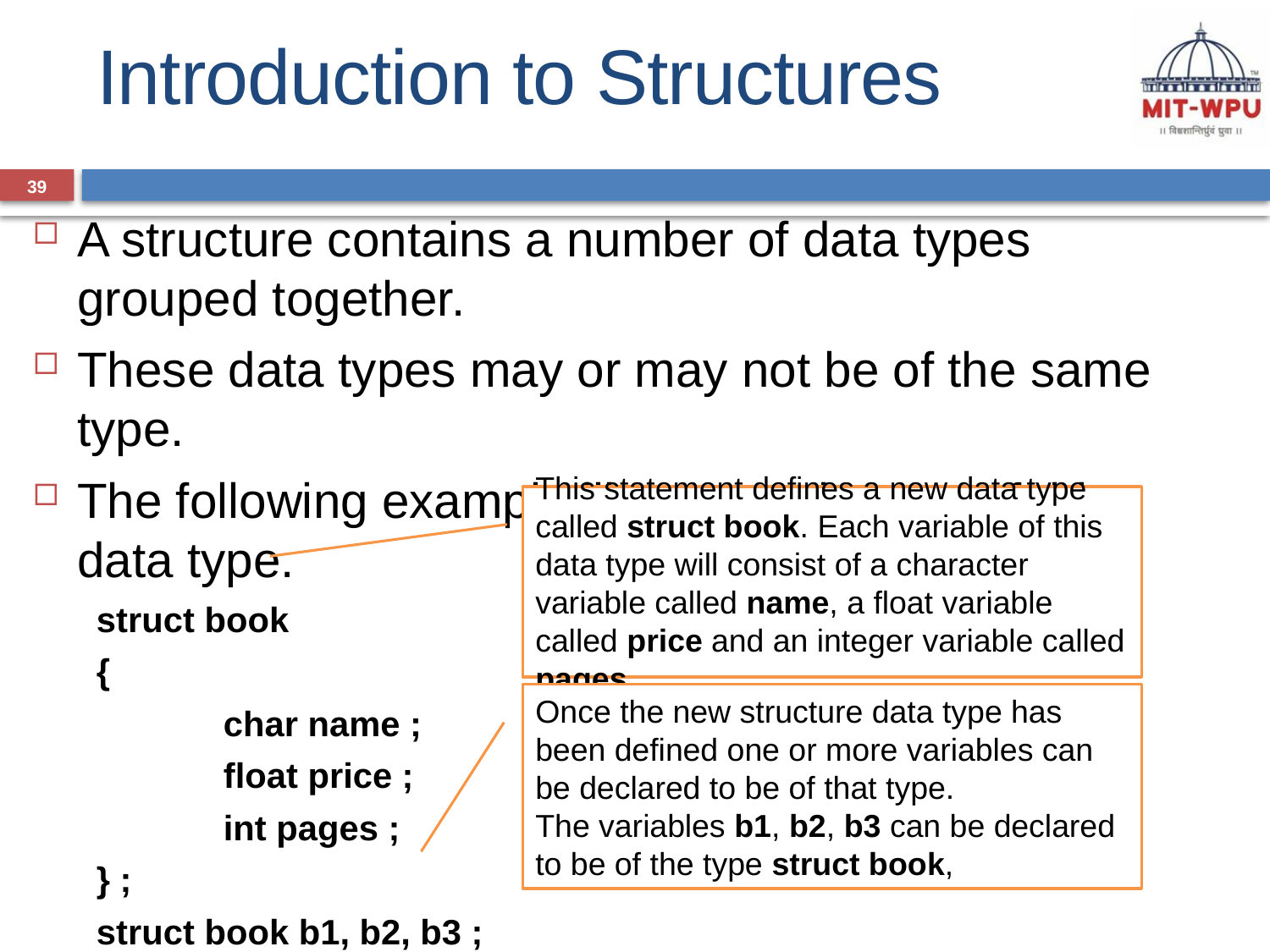

Introduction to Structures
39
A structure contains a number of data types grouped together.
These data types may or may not be of the same type.
The following example illustrates the use of this data type.
struct book
{
	char name ;
	float price ;
	int pages ;
} ;
struct book b1, b2, b3 ;
This statement defines a new data type called struct book. Each variable of this data type will consist of a character variable called name, a float variable called price and an integer variable called pages.
Once the new structure data type has been defined one or more variables can be declared to be of that type.
The variables b1, b2, b3 can be declared to be of the type struct book,